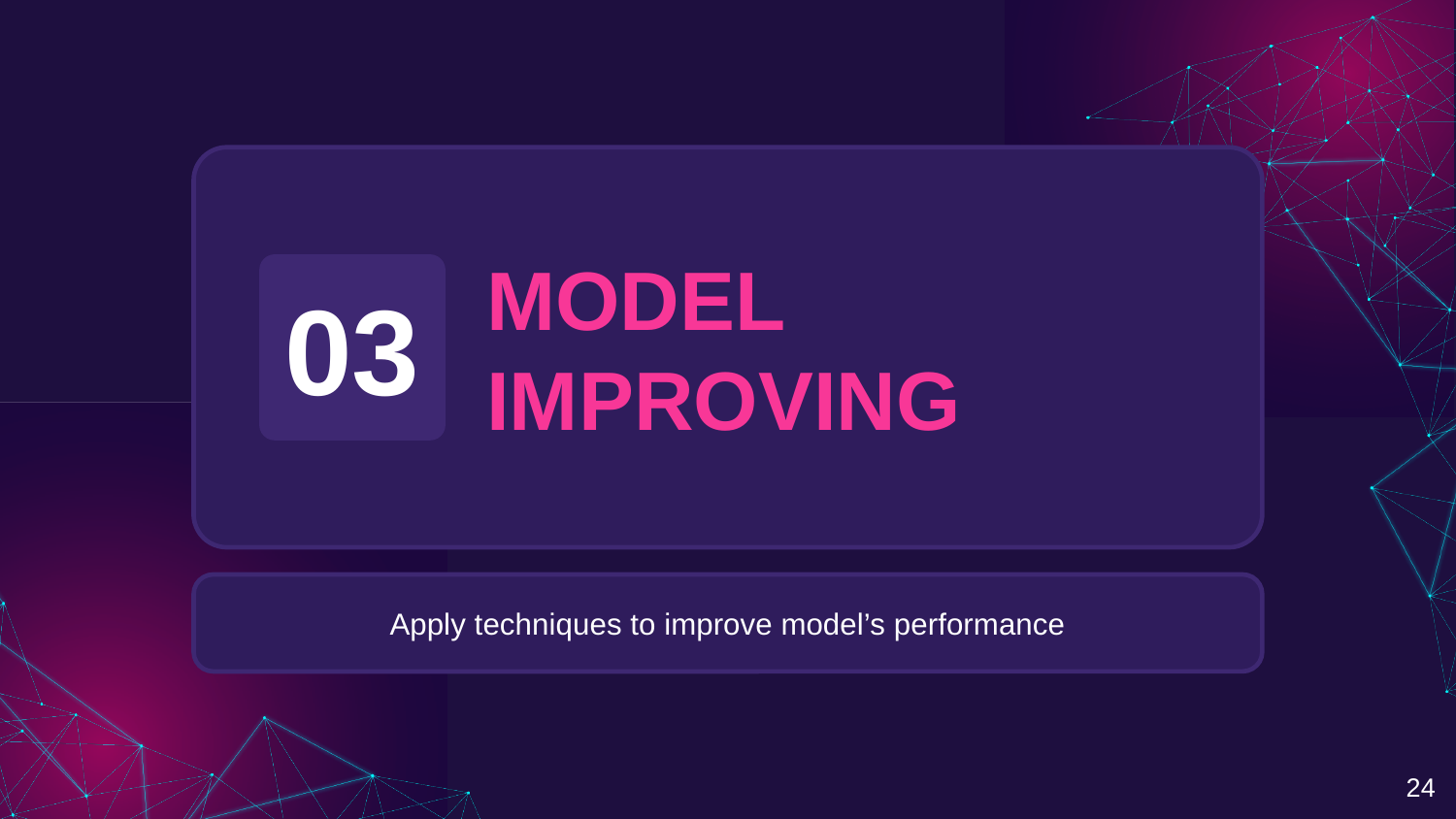

03
# MODEL IMPROVING

Apply techniques to improve model’s performance
24